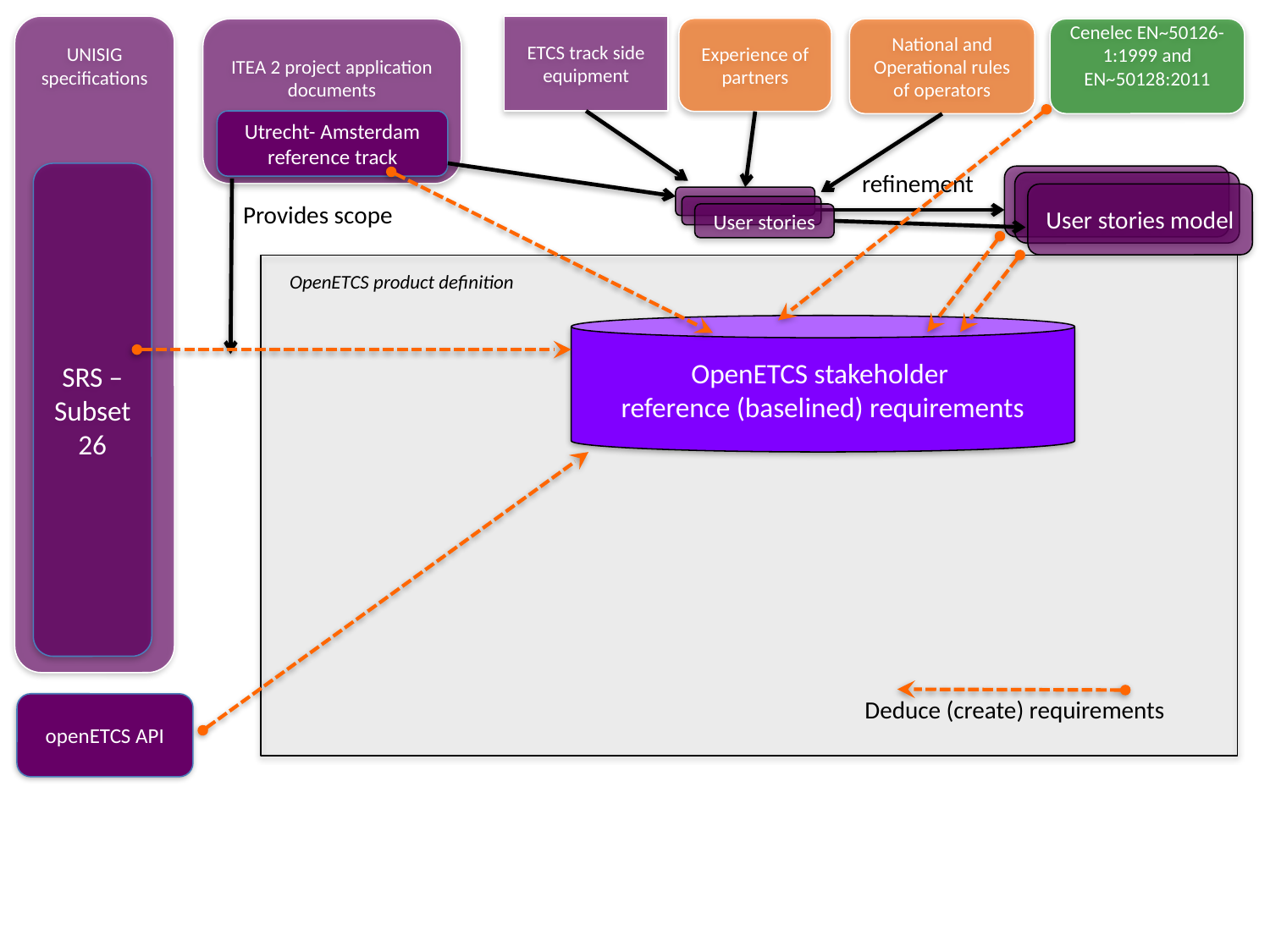

Experience of partners
ETCS track side equipment
UNISIG specifications

ITEA 2 project application documents

National and Operational rules of operators
Cenelec EN~50126-1:1999 and EN~50128:2011

Utrecht- Amsterdam reference track
refinement
SRS – Subset 26

User stories model

User stories
Provides scope
openETCS API

OpenETCS product definition
OpenETCS stakeholder
reference (baselined) requirements
Deduce (create) requirements